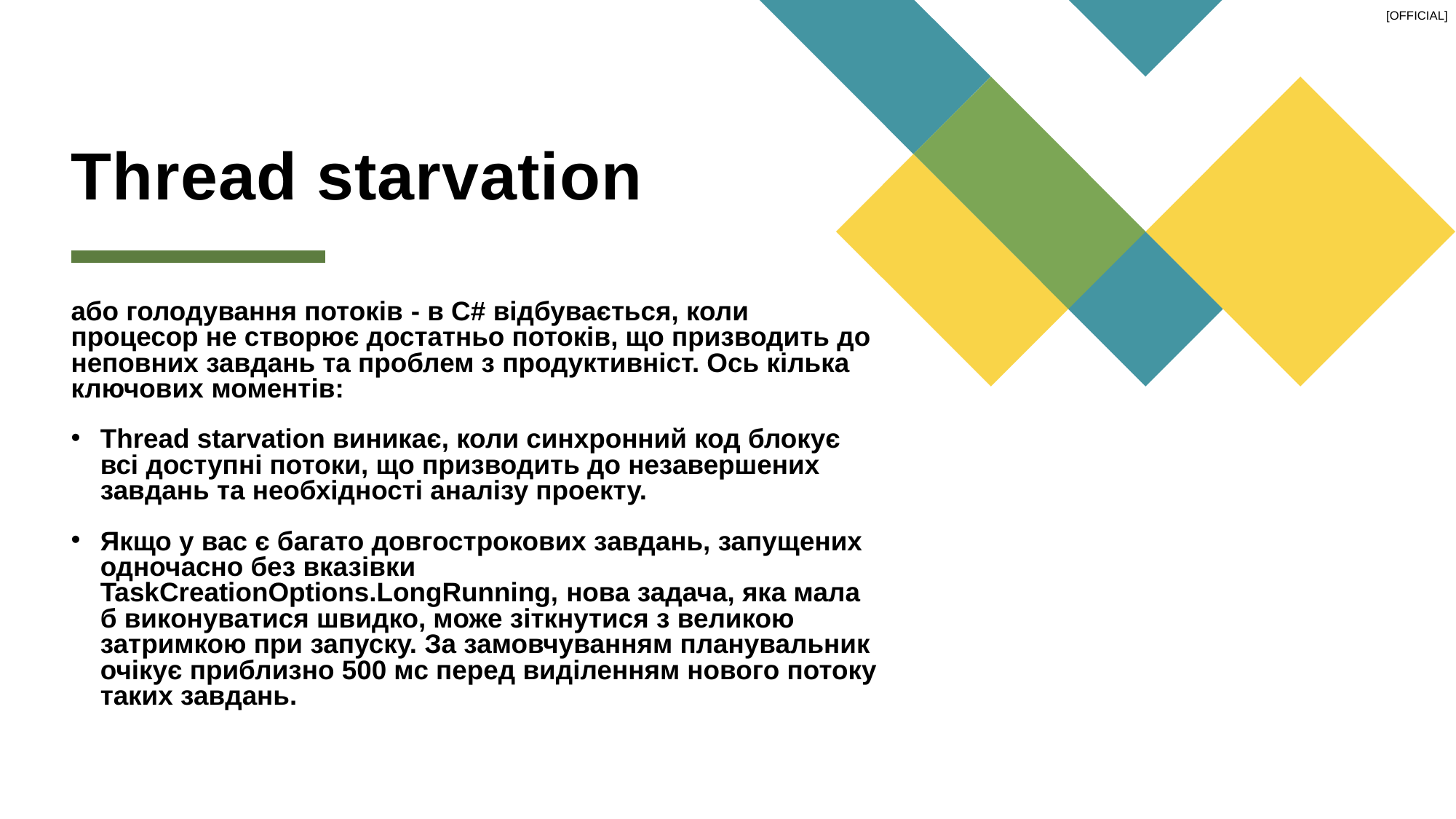

# Thread starvation
або голодування потоків - в C# відбувається, коли процесор не створює достатньо потоків, що призводить до неповних завдань та проблем з продуктивніст. Ось кілька ключових моментiв:
Thread starvation виникає, коли синхронний код блокує всі доступні потоки, що призводить до незавершених завдань та необхідності аналізу проекту.
Якщо у вас є багато довгострокових завдань, запущених одночасно без вказівки TaskCreationOptions.LongRunning, нова задача, яка мала б виконуватися швидко, може зіткнутися з великою затримкою при запуску. За замовчуванням планувальник очікує приблизно 500 мс перед виділенням нового потоку таких завдань.